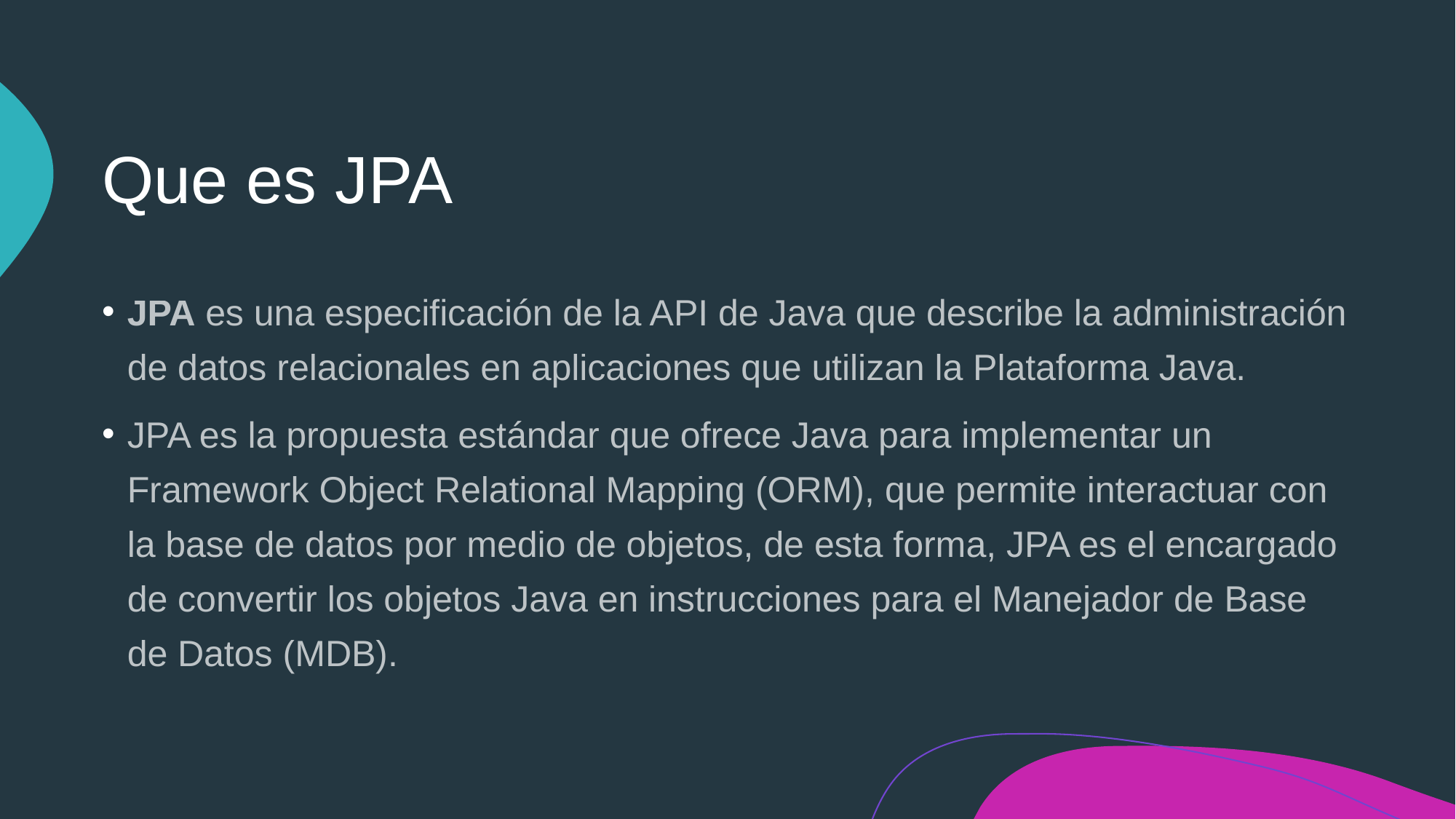

# Que es JPA
JPA es una especificación de la API de Java que describe la administración de datos relacionales en aplicaciones que utilizan la Plataforma Java.
JPA es la propuesta estándar que ofrece Java para implementar un Framework Object Relational Mapping (ORM), que permite interactuar con la base de datos por medio de objetos, de esta forma, JPA es el encargado de convertir los objetos Java en instrucciones para el Manejador de Base de Datos (MDB).